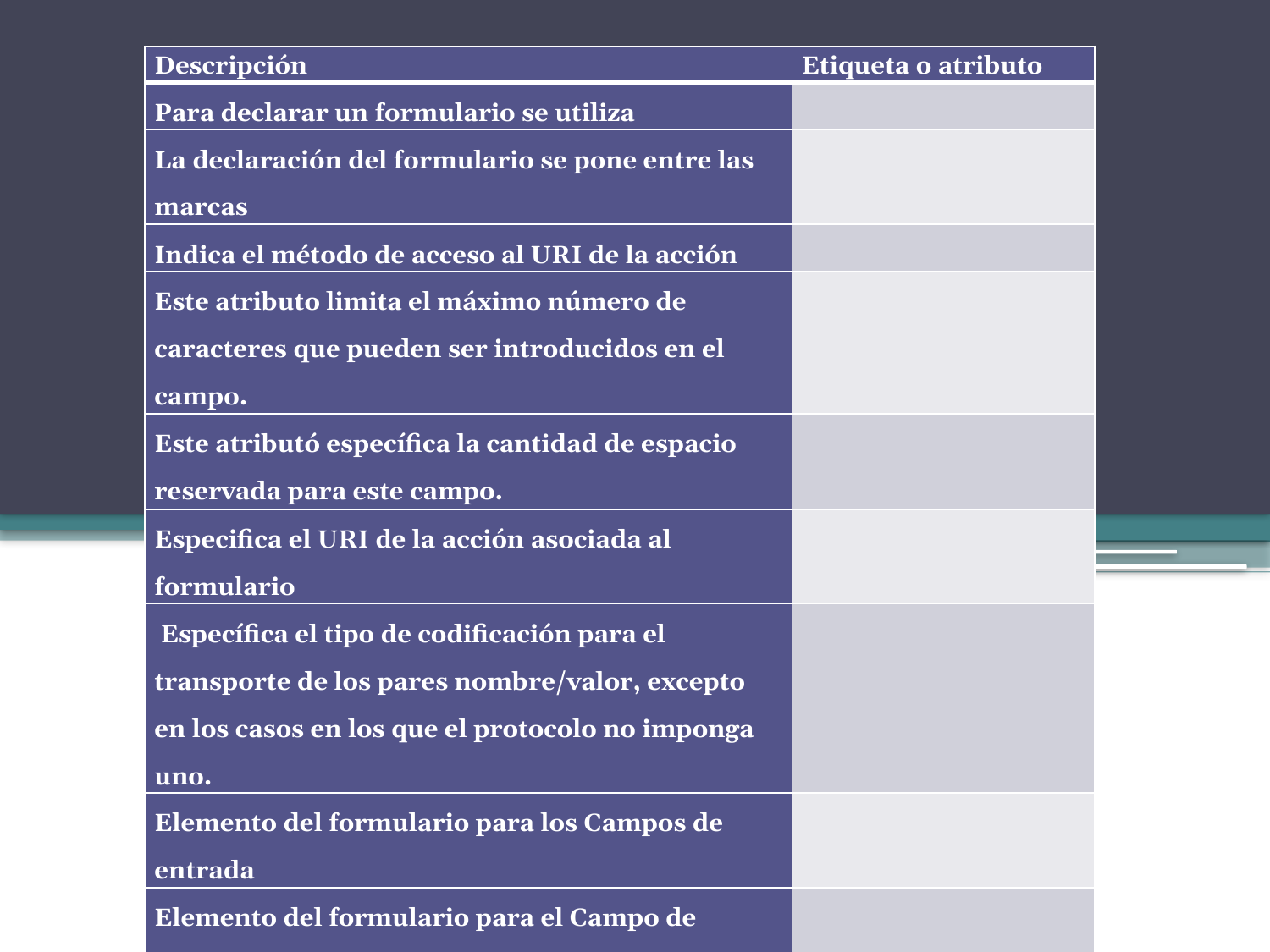

| Descripción | Etiqueta o atributo |
| --- | --- |
| Para declarar un formulario se utiliza |  |
| La declaración del formulario se pone entre las marcas |  |
| Indica el método de acceso al URI de la acción |  |
| Este atributo limita el máximo número de caracteres que pueden ser introducidos en el campo. |  |
| Este atributó específica la cantidad de espacio reservada para este campo. |  |
| Especifica el URI de la acción asociada al formulario |  |
| Específica el tipo de codificación para el transporte de los pares nombre/valor, excepto en los casos en los que el protocolo no imponga uno. |  |
| Elemento del formulario para los Campos de entrada |  |
| Elemento del formulario para el Campo de selección |  |
| Elemento del formulario para el Área de texto |  |